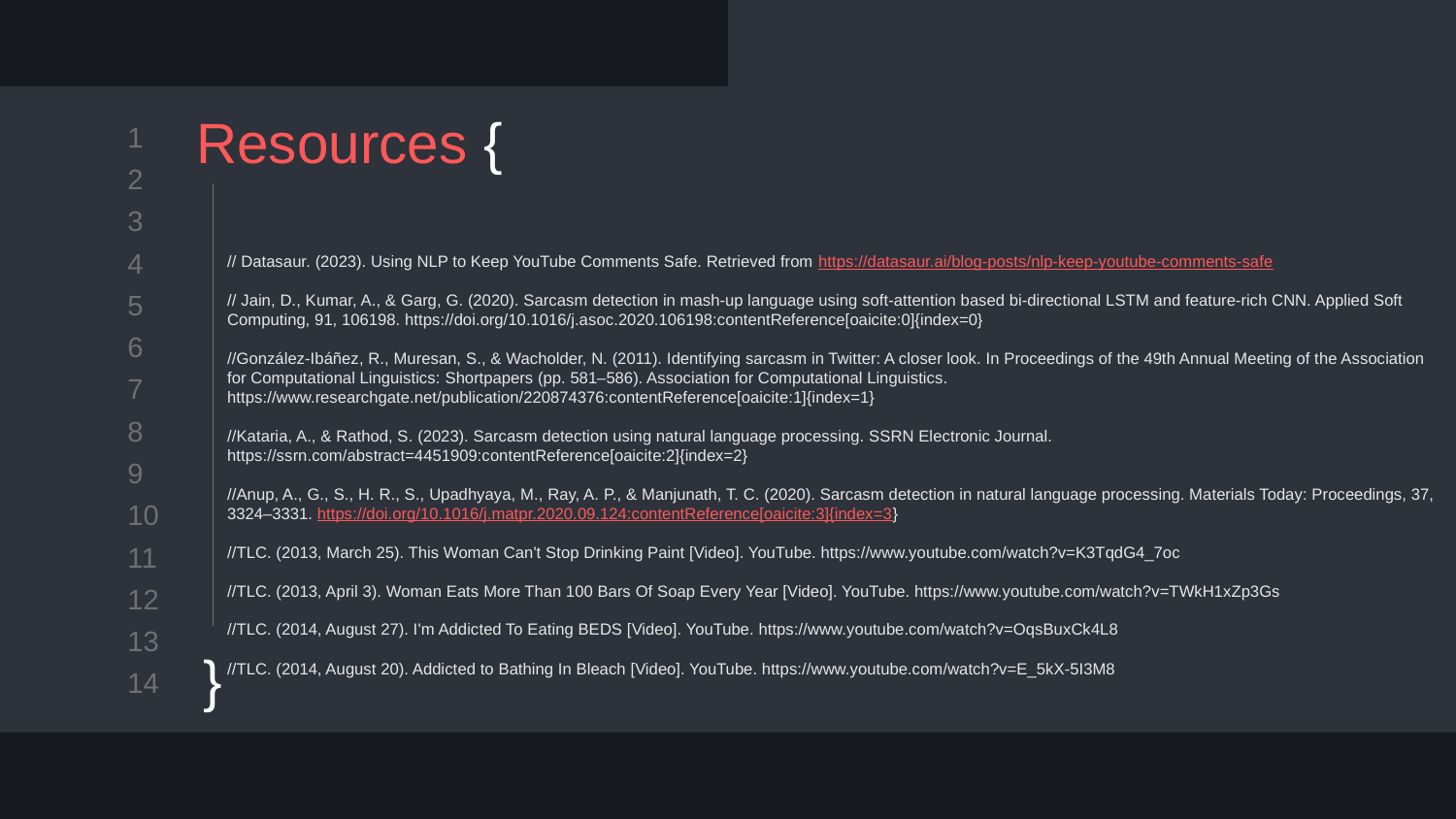

# Resources {
}
// Datasaur. (2023). Using NLP to Keep YouTube Comments Safe. Retrieved from https://datasaur.ai/blog-posts/nlp-keep-youtube-comments-safe

// Jain, D., Kumar, A., & Garg, G. (2020). Sarcasm detection in mash-up language using soft-attention based bi-directional LSTM and feature-rich CNN. Applied Soft Computing, 91, 106198. https://doi.org/10.1016/j.asoc.2020.106198:contentReference[oaicite:0]{index=0}

//González-Ibáñez, R., Muresan, S., & Wacholder, N. (2011). Identifying sarcasm in Twitter: A closer look. In Proceedings of the 49th Annual Meeting of the Association for Computational Linguistics: Shortpapers (pp. 581–586). Association for Computational Linguistics. https://www.researchgate.net/publication/220874376:contentReference[oaicite:1]{index=1}

//Kataria, A., & Rathod, S. (2023). Sarcasm detection using natural language processing. SSRN Electronic Journal. https://ssrn.com/abstract=4451909:contentReference[oaicite:2]{index=2}

//Anup, A., G., S., H. R., S., Upadhyaya, M., Ray, A. P., & Manjunath, T. C. (2020). Sarcasm detection in natural language processing. Materials Today: Proceedings, 37, 3324–3331. https://doi.org/10.1016/j.matpr.2020.09.124:contentReference[oaicite:3]{index=3}

//TLC. (2013, March 25). This Woman Can't Stop Drinking Paint [Video]. YouTube. https://www.youtube.com/watch?v=K3TqdG4_7oc

//TLC. (2013, April 3). Woman Eats More Than 100 Bars Of Soap Every Year [Video]. YouTube. https://www.youtube.com/watch?v=TWkH1xZp3Gs

//TLC. (2014, August 27). I'm Addicted To Eating BEDS [Video]. YouTube. https://www.youtube.com/watch?v=OqsBuxCk4L8

//TLC. (2014, August 20). Addicted to Bathing In Bleach [Video]. YouTube. https://www.youtube.com/watch?v=E_5kX-5I3M8